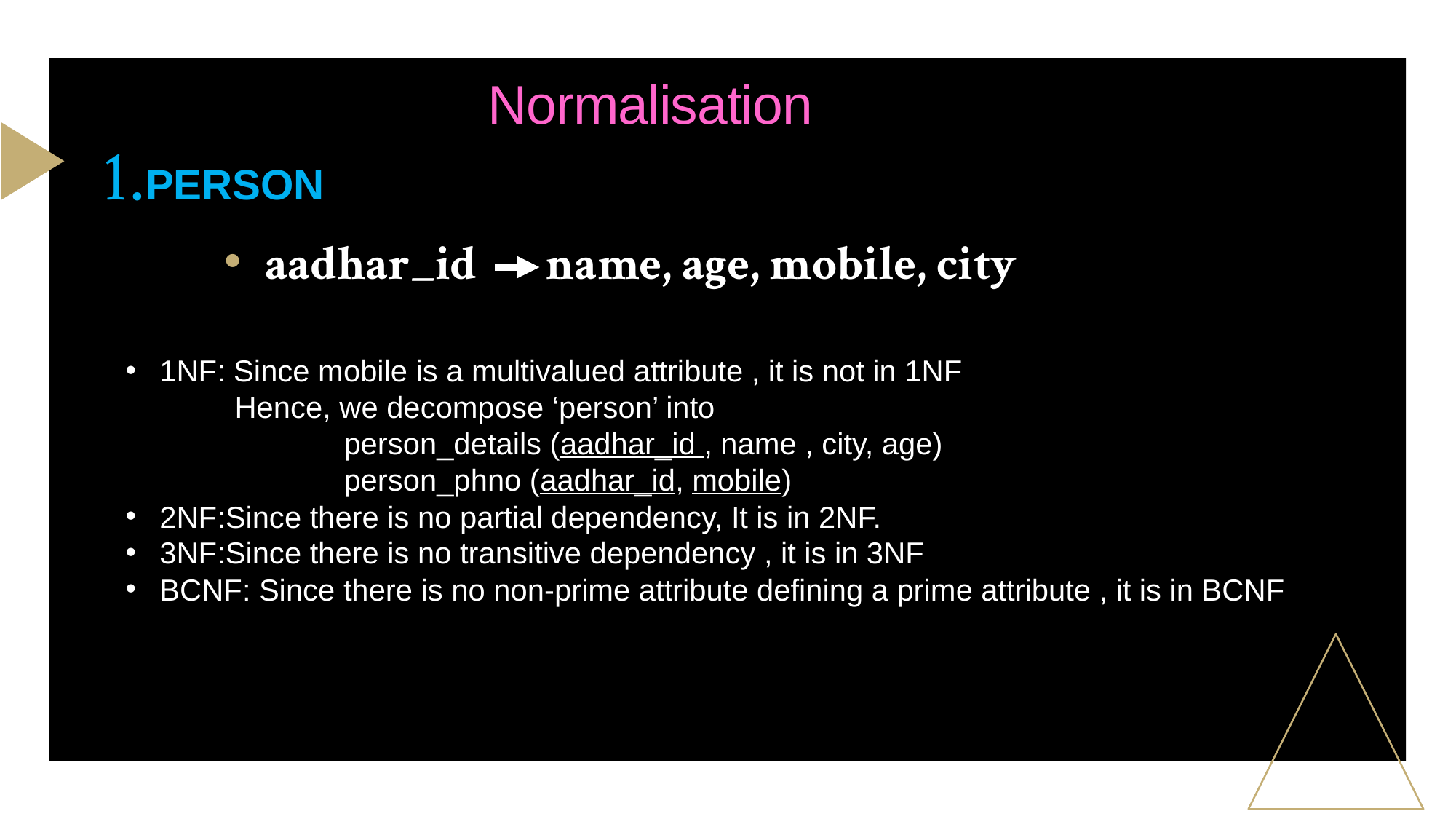

# Normalisation
1.PERSON
aadhar_id       name, age, mobile, city

1NF: Since mobile is a multivalued attribute , it is not in 1NF
	Hence, we decompose ‘person’ into
		person_details (aadhar_id , name , city, age)
		person_phno (aadhar_id, mobile)
2NF:Since there is no partial dependency, It is in 2NF.
3NF:Since there is no transitive dependency , it is in 3NF
BCNF: Since there is no non-prime attribute defining a prime attribute , it is in BCNF